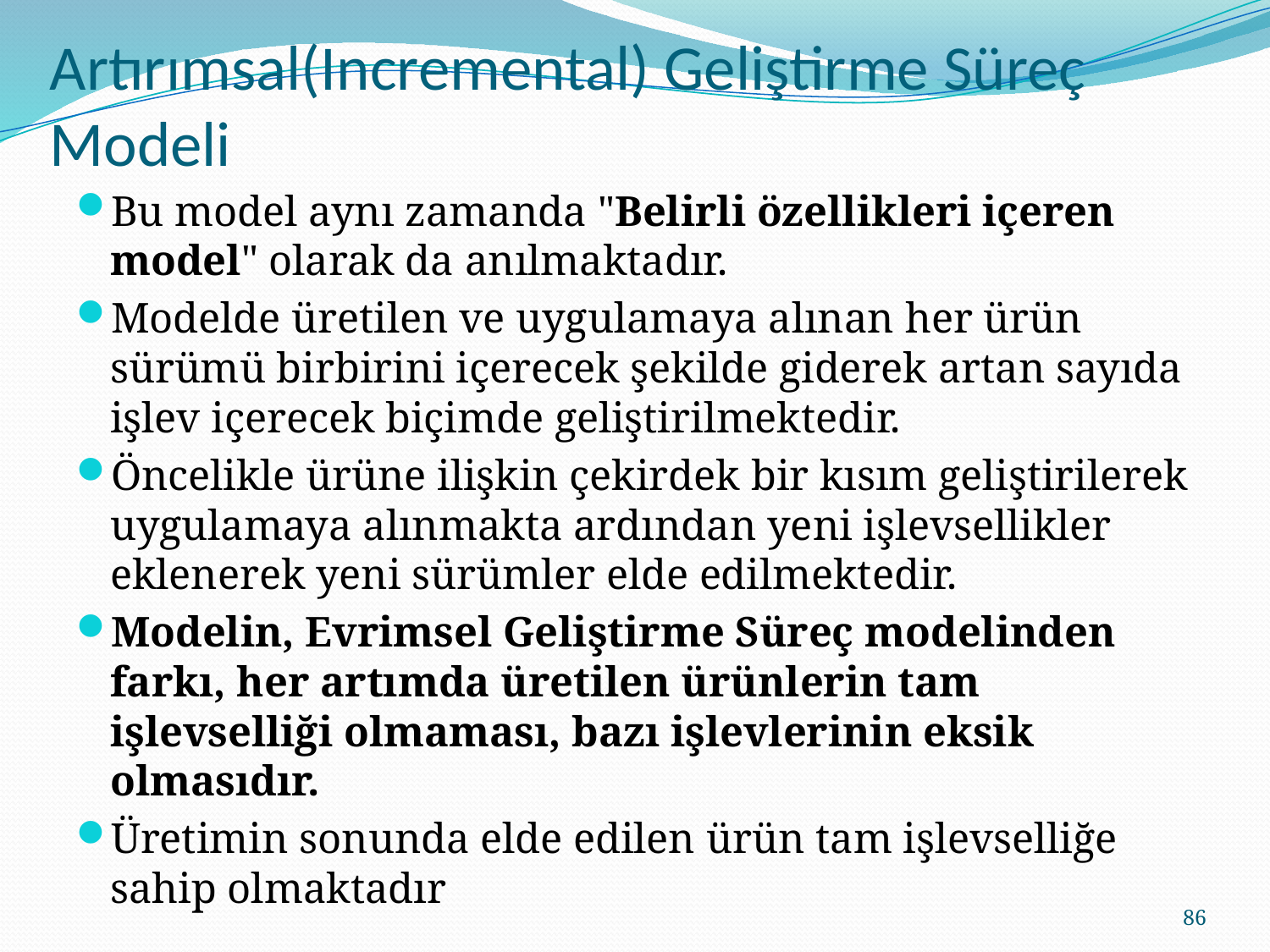

# Artırımsal(Incremental) Geliştirme Süreç Modeli
Bu model aynı zamanda "Belirli özellikleri içeren model" olarak da anılmaktadır.
Modelde üretilen ve uygulamaya alınan her ürün sürümü birbirini içerecek şekilde giderek artan sayıda işlev içerecek biçimde geliştirilmektedir.
Öncelikle ürüne ilişkin çekirdek bir kısım geliştirilerek uygulamaya alınmakta ardından yeni işlevsellikler eklenerek yeni sürümler elde edilmektedir.
Modelin, Evrimsel Geliştirme Süreç modelinden farkı, her artımda üretilen ürünlerin tam işlevselliği olmaması, bazı işlevlerinin eksik olmasıdır.
Üretimin sonunda elde edilen ürün tam işlevselliğe sahip olmaktadır
86